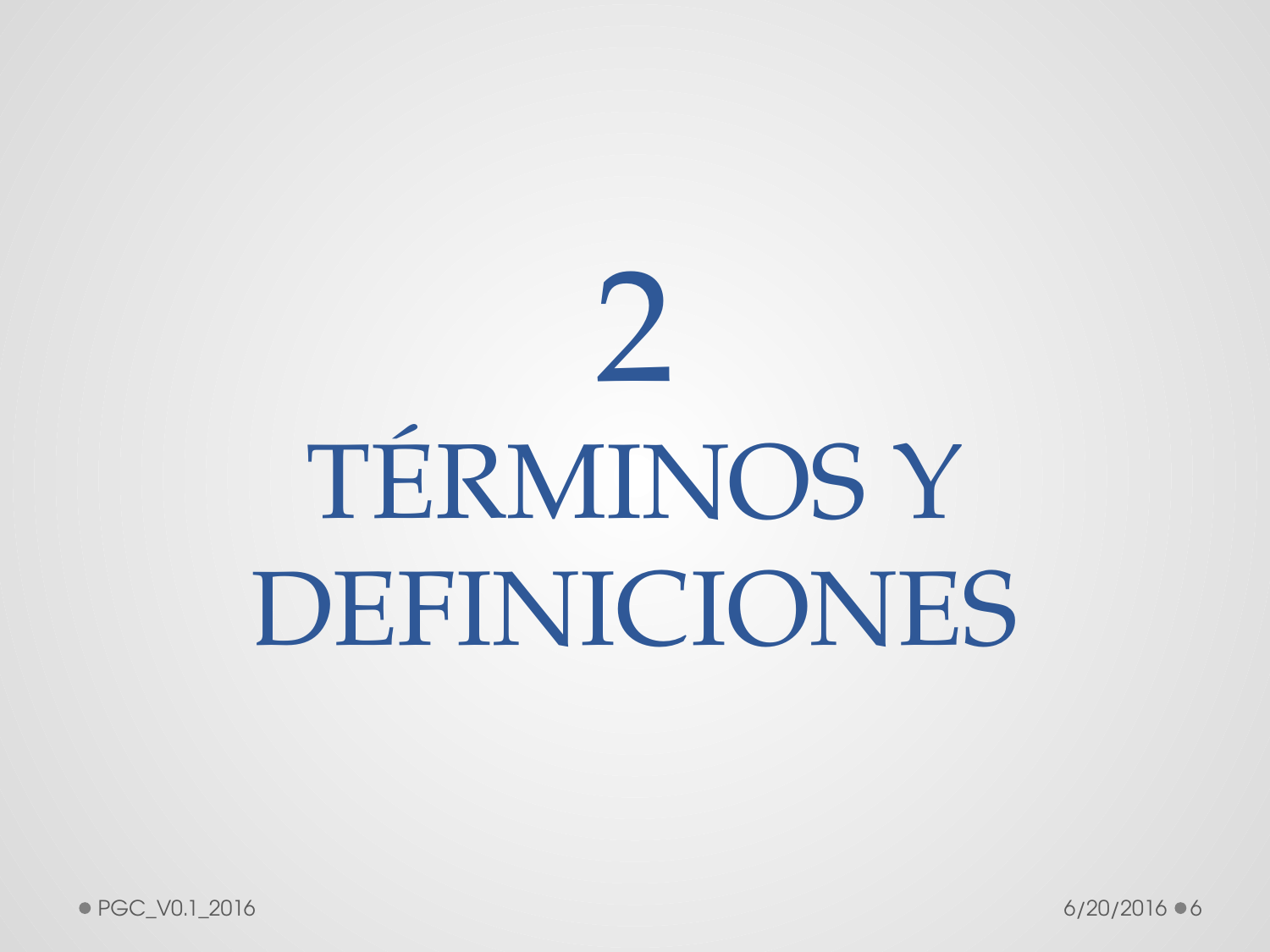

2
TÉRMINOS Y DEFINICIONES
PGC_V0.1_2016
6/20/2016
6